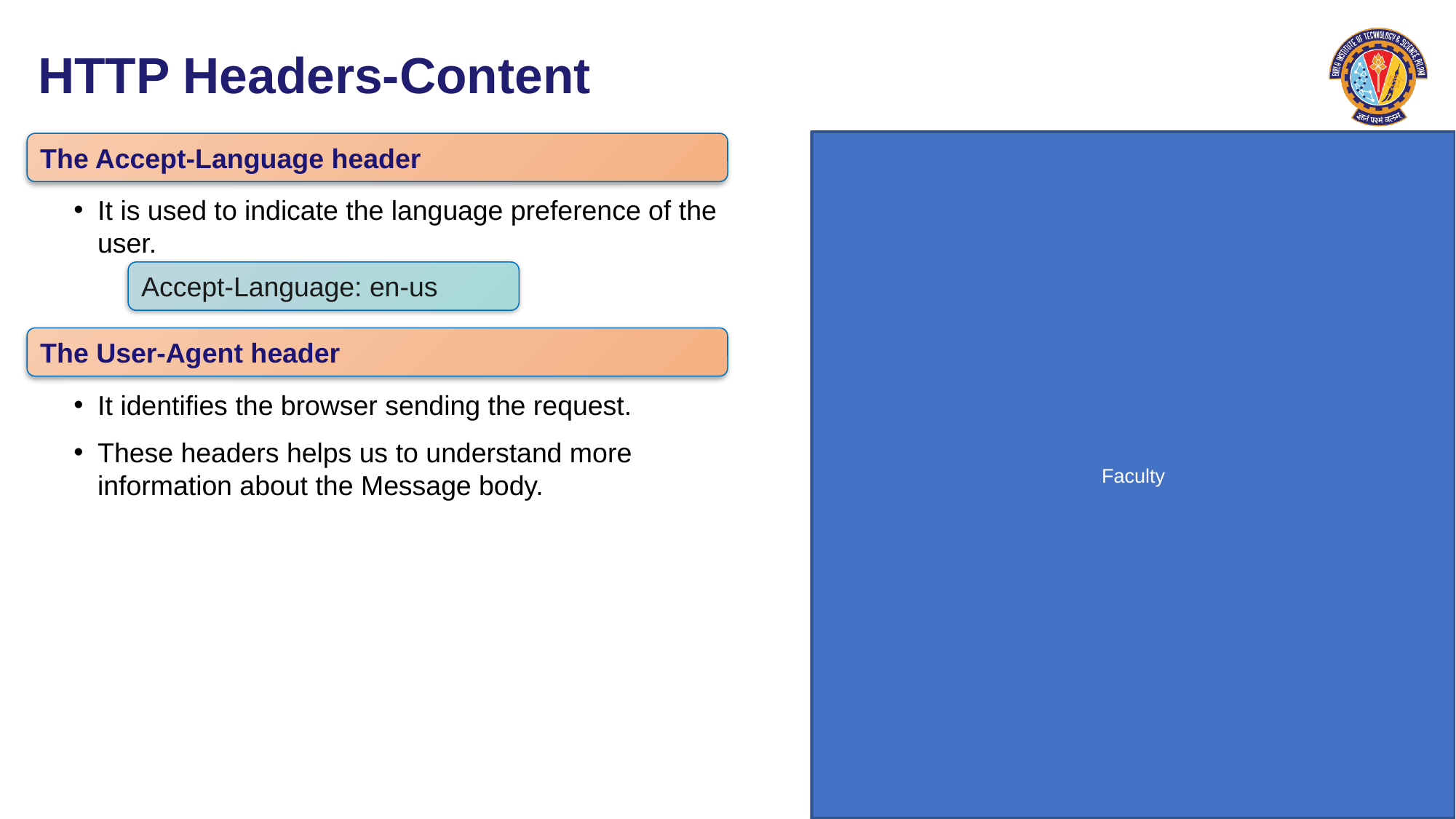

# HTTP Headers-Content

It is used to indicate the language preference of the user.

It identifies the browser sending the request.
These headers helps us to understand more information about the Message body.

The Accept-Language header
Accept-Language: en-us
The User-Agent header